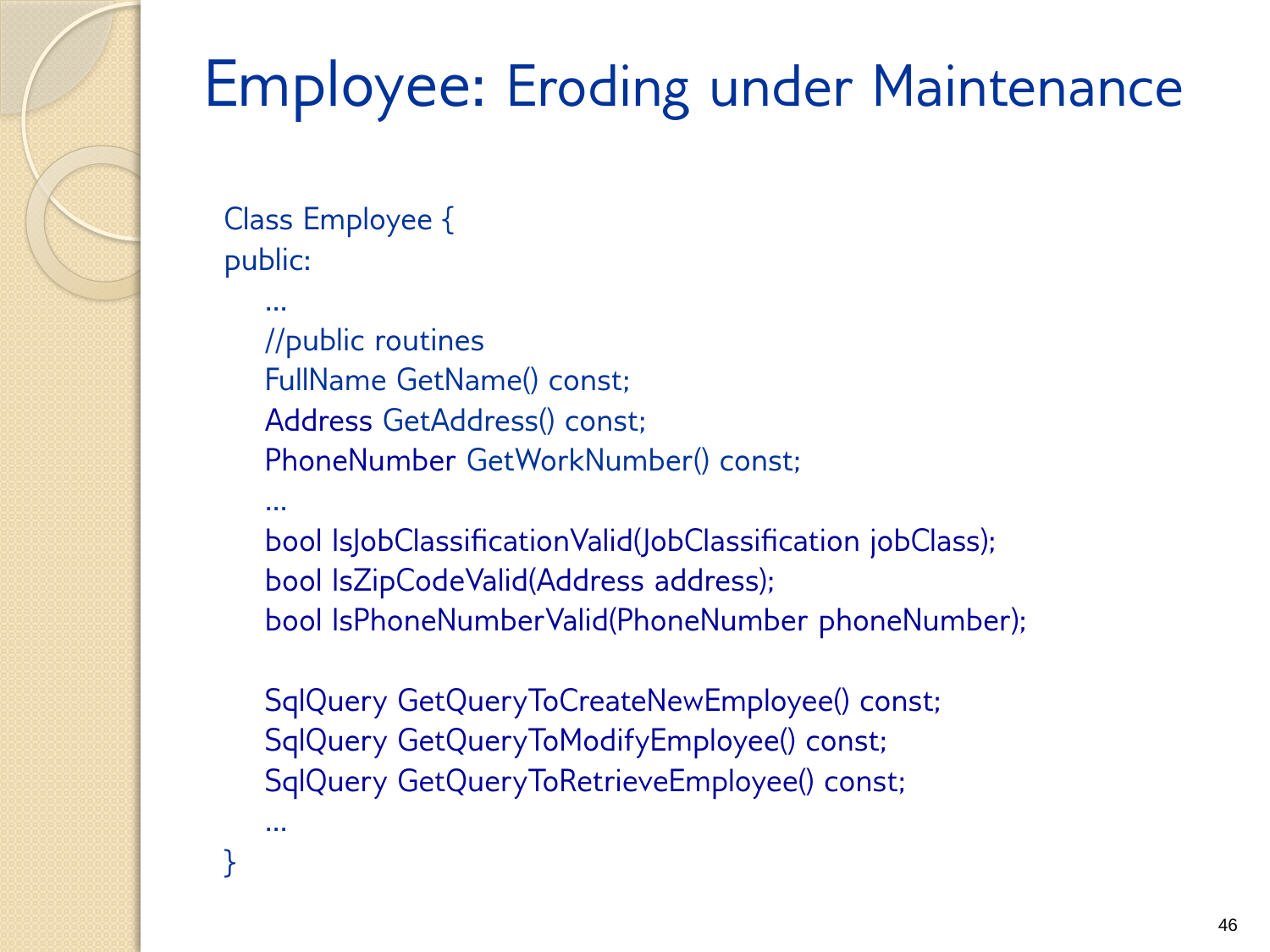

# Employee: Eroding under Maintenance
Class Employee {
public:
…
//public routines
FullName GetName() const;
Address GetAddress() const;
PhoneNumber GetWorkNumber() const;
…
bool IsJobClassificationValid(JobClassification jobClass);
bool IsZipCodeValid(Address address);
bool IsPhoneNumberValid(PhoneNumber phoneNumber);

SqlQuery GetQueryToCreateNewEmployee() const;
SqlQuery GetQueryToModifyEmployee() const;
SqlQuery GetQueryToRetrieveEmployee() const;
…
}
46